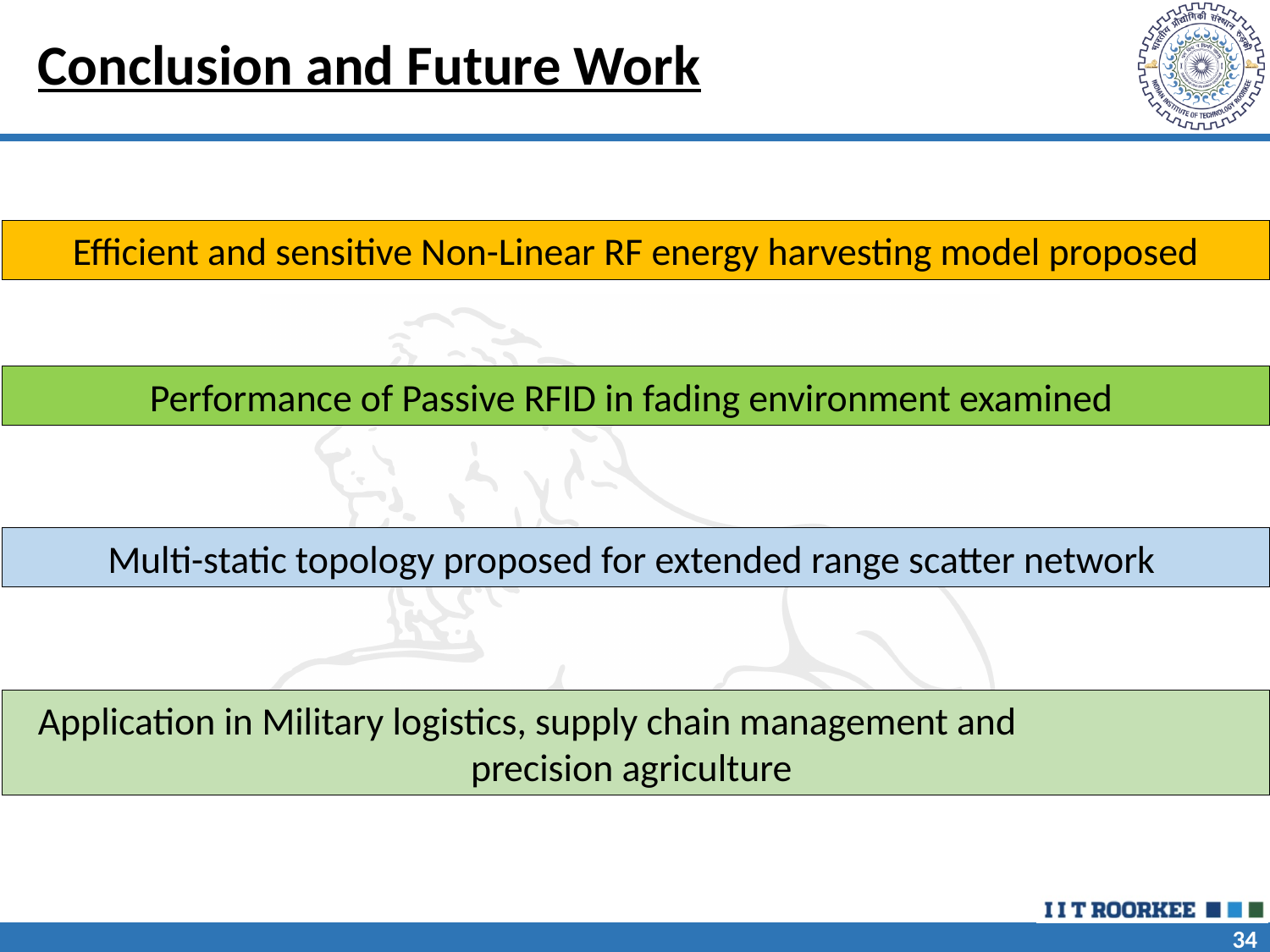

# Conclusion and Future Work
Efficient and sensitive Non-Linear RF energy harvesting model proposed
Performance of Passive RFID in fading environment examined
Multi-static topology proposed for extended range scatter network
Application in Military logistics, supply chain management and                          precision agriculture